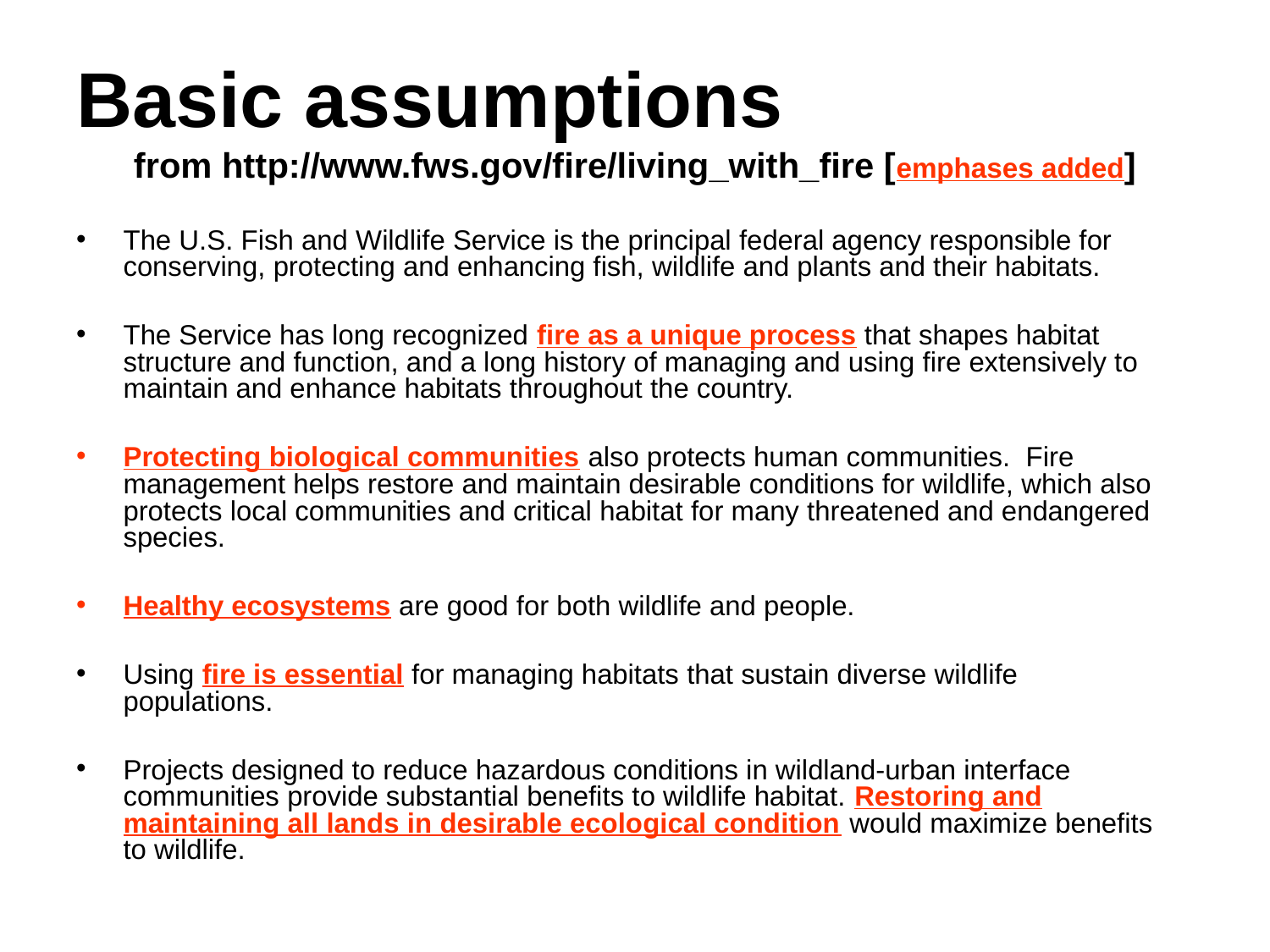

Basic assumptions
from http://www.fws.gov/fire/living_with_fire [emphases added]
The U.S. Fish and Wildlife Service is the principal federal agency responsible for conserving, protecting and enhancing fish, wildlife and plants and their habitats.

The Service has long recognized fire as a unique process that shapes habitat structure and function, and a long history of managing and using fire extensively to maintain and enhance habitats throughout the country.

Protecting biological communities also protects human communities.  Fire management helps restore and maintain desirable conditions for wildlife, which also protects local communities and critical habitat for many threatened and endangered species.

Healthy ecosystems are good for both wildlife and people.

Using fire is essential for managing habitats that sustain diverse wildlife populations.

Projects designed to reduce hazardous conditions in wildland-urban interface communities provide substantial benefits to wildlife habitat. Restoring and maintaining all lands in desirable ecological condition would maximize benefits to wildlife.